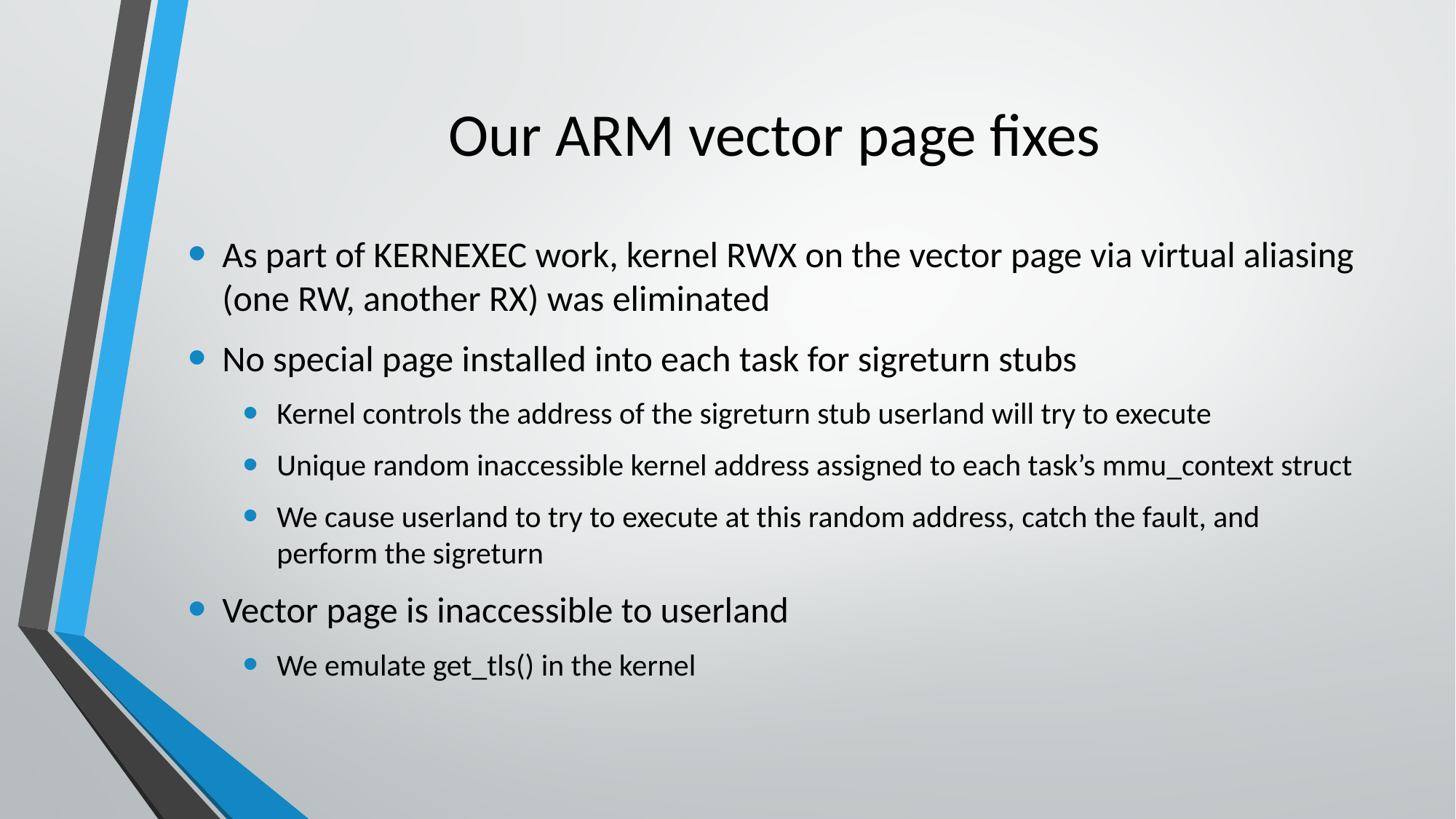

# Our ARM vector page fixes
As part of KERNEXEC work, kernel RWX on the vector page via virtual aliasing (one RW, another RX) was eliminated
No special page installed into each task for sigreturn stubs
Kernel controls the address of the sigreturn stub userland will try to execute
Unique random inaccessible kernel address assigned to each task’s mmu_context struct
We cause userland to try to execute at this random address, catch the fault, and perform the sigreturn
Vector page is inaccessible to userland
We emulate get_tls() in the kernel